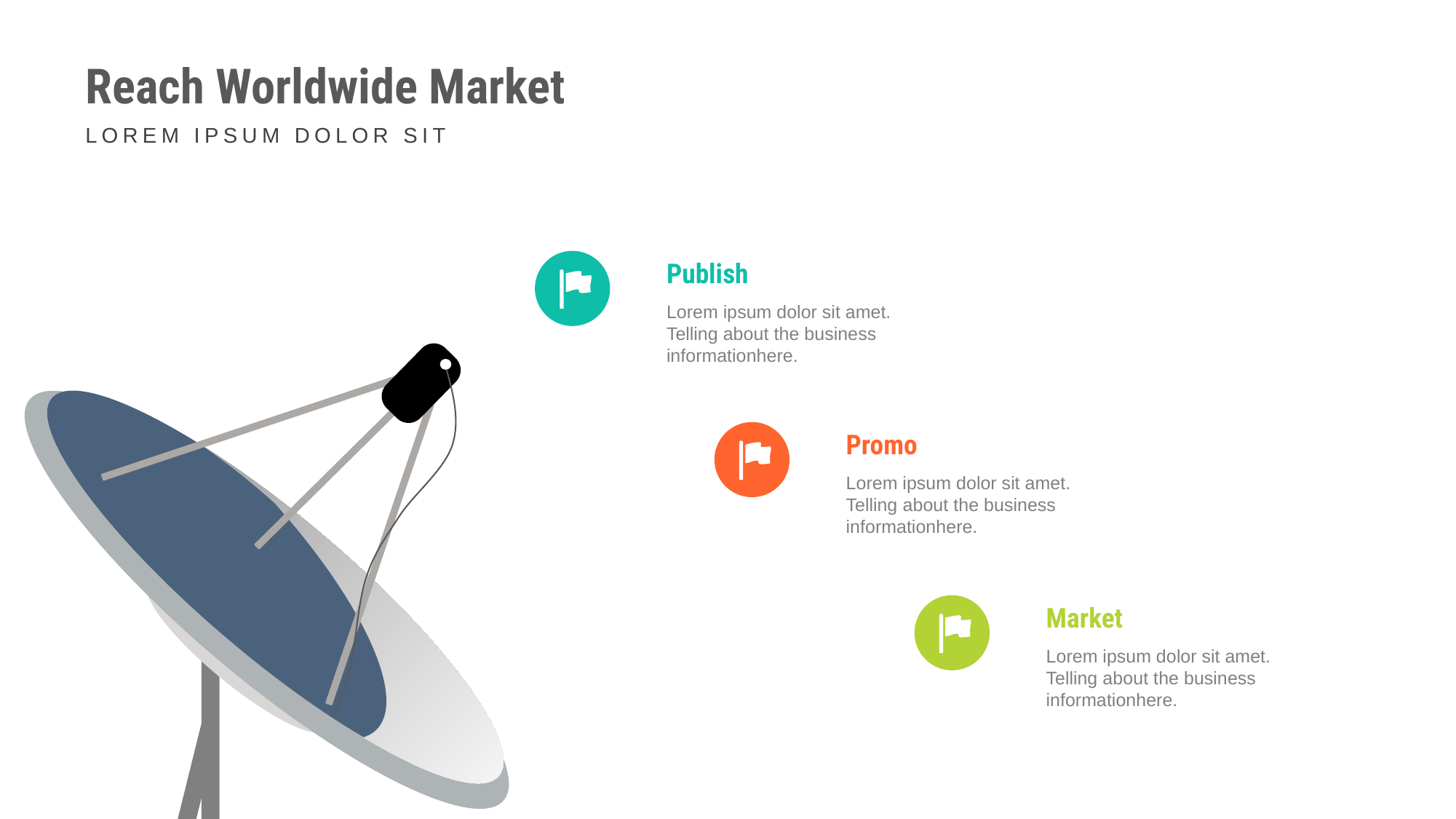

# Reach Worldwide Market
LOREM IPSUM DOLOR SIT

Publish
Lorem ipsum dolor sit amet. Telling about the business informationhere.

Promo
Lorem ipsum dolor sit amet. Telling about the business informationhere.

Market
Lorem ipsum dolor sit amet. Telling about the business informationhere.